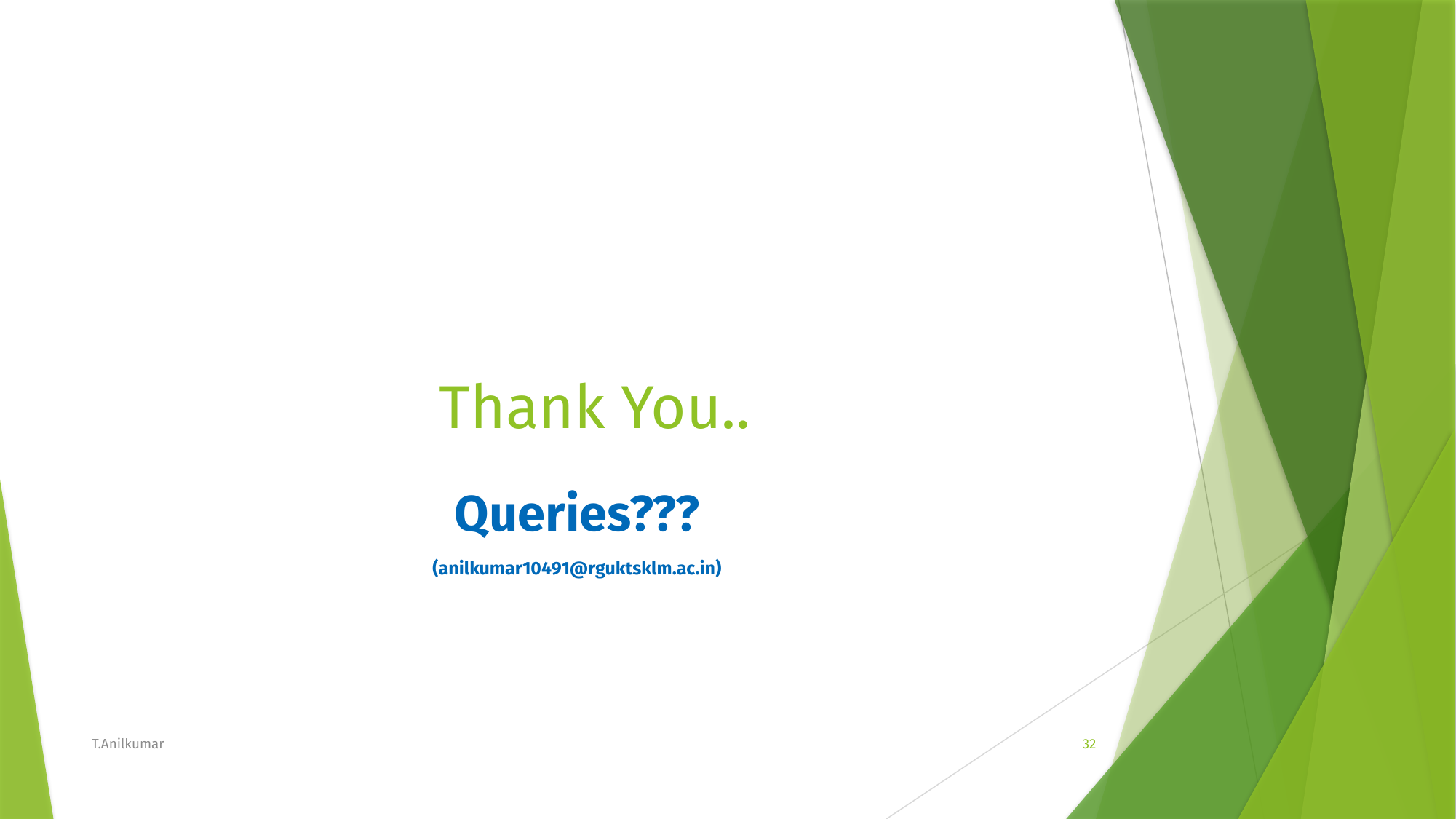

Queries???
(anilkumar10491@rguktsklm.ac.in)
# Thank You..

T.Anilkumar
32